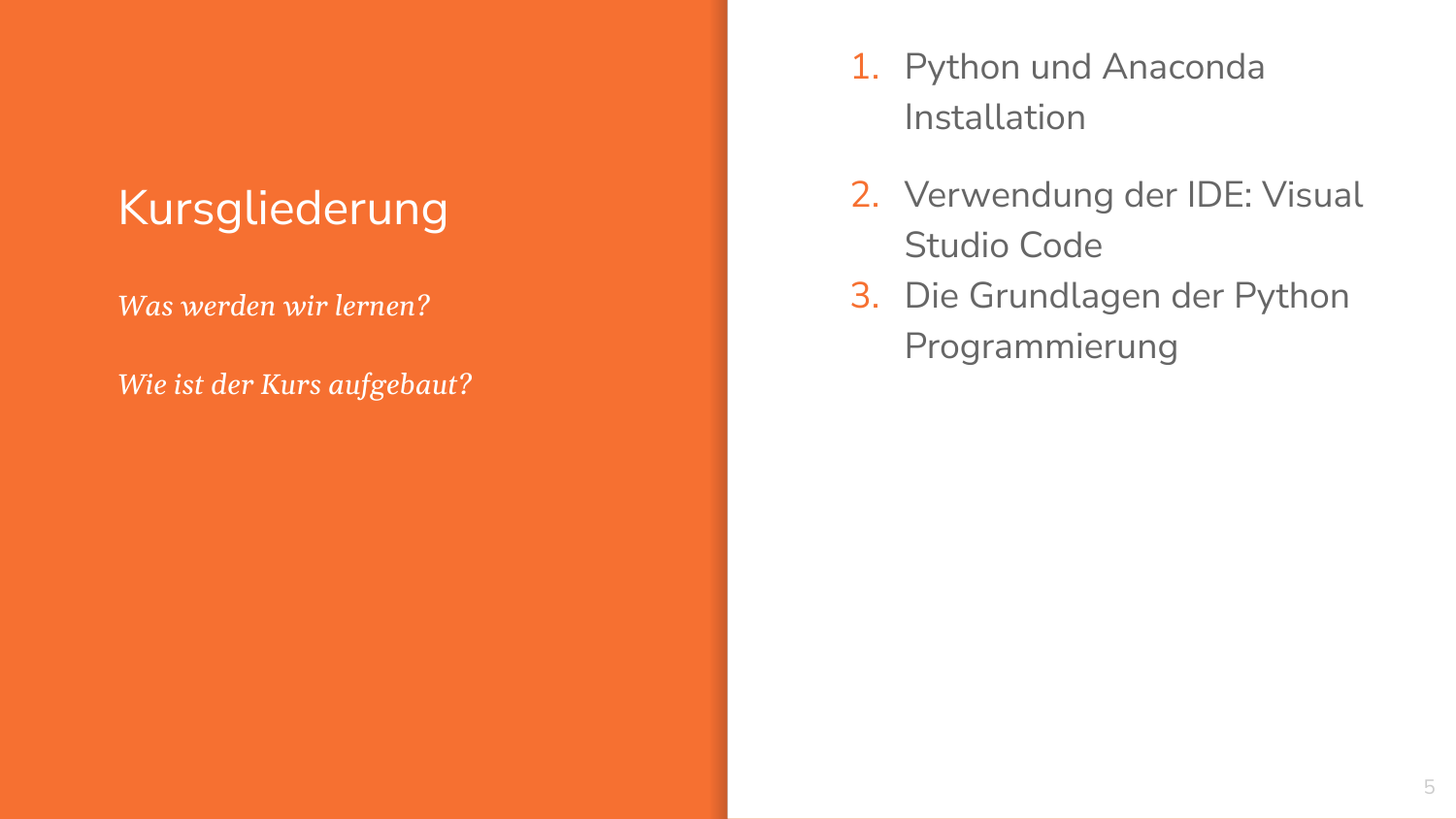

Python und Anaconda Installation

Verwendung der IDE: Visual Studio Code
Die Grundlagen der Python Programmierung
# Kursgliederung
Was werden wir lernen?
Wie ist der Kurs aufgebaut?

5